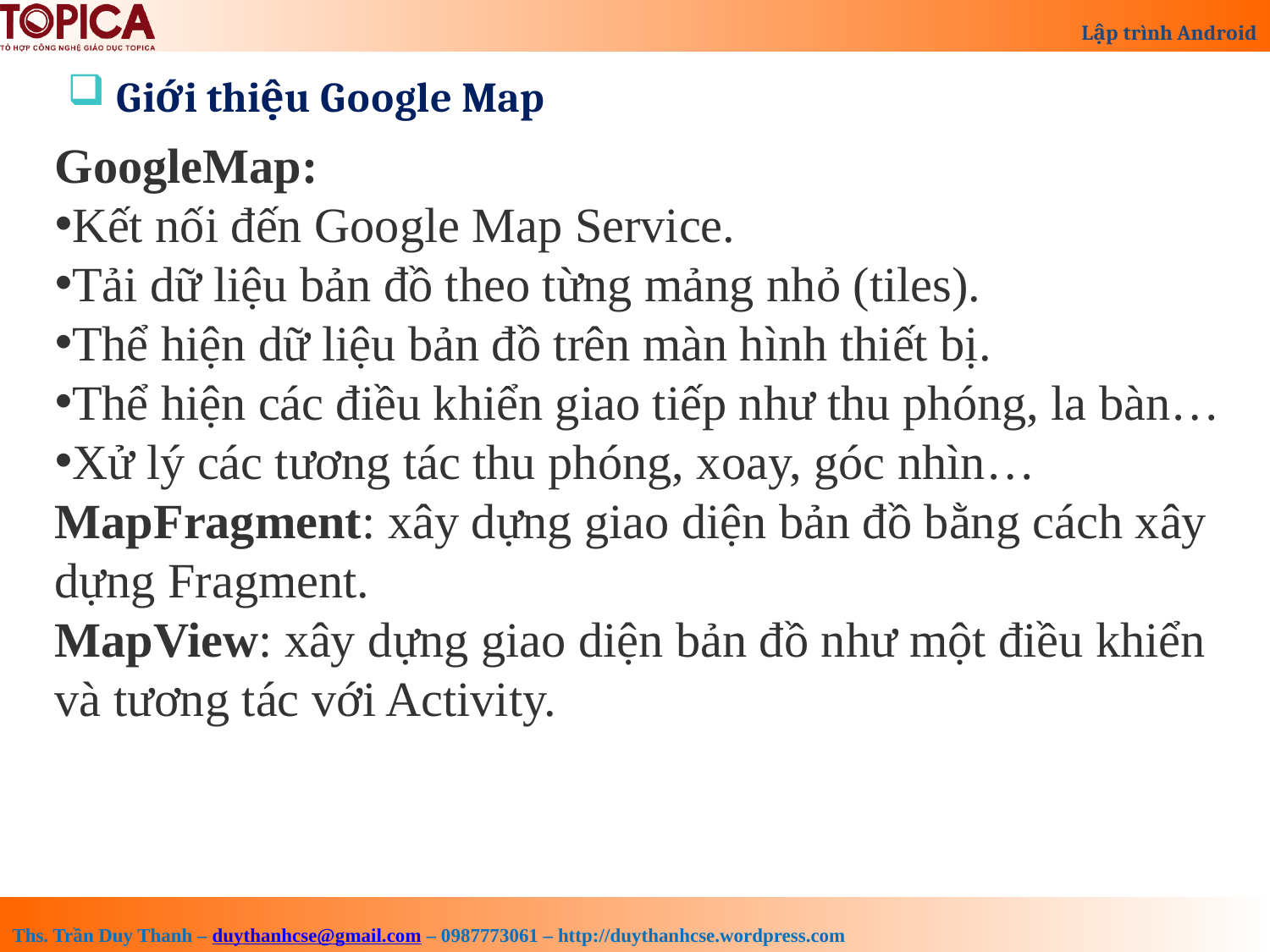

Giới thiệu Google Map
GoogleMap:
Kết nối đến Google Map Service.
Tải dữ liệu bản đồ theo từng mảng nhỏ (tiles).
Thể hiện dữ liệu bản đồ trên màn hình thiết bị.
Thể hiện các điều khiển giao tiếp như thu phóng, la bàn…
Xử lý các tương tác thu phóng, xoay, góc nhìn…
MapFragment: xây dựng giao diện bản đồ bằng cách xây dựng Fragment.
MapView: xây dựng giao diện bản đồ như một điều khiển và tương tác với Activity.